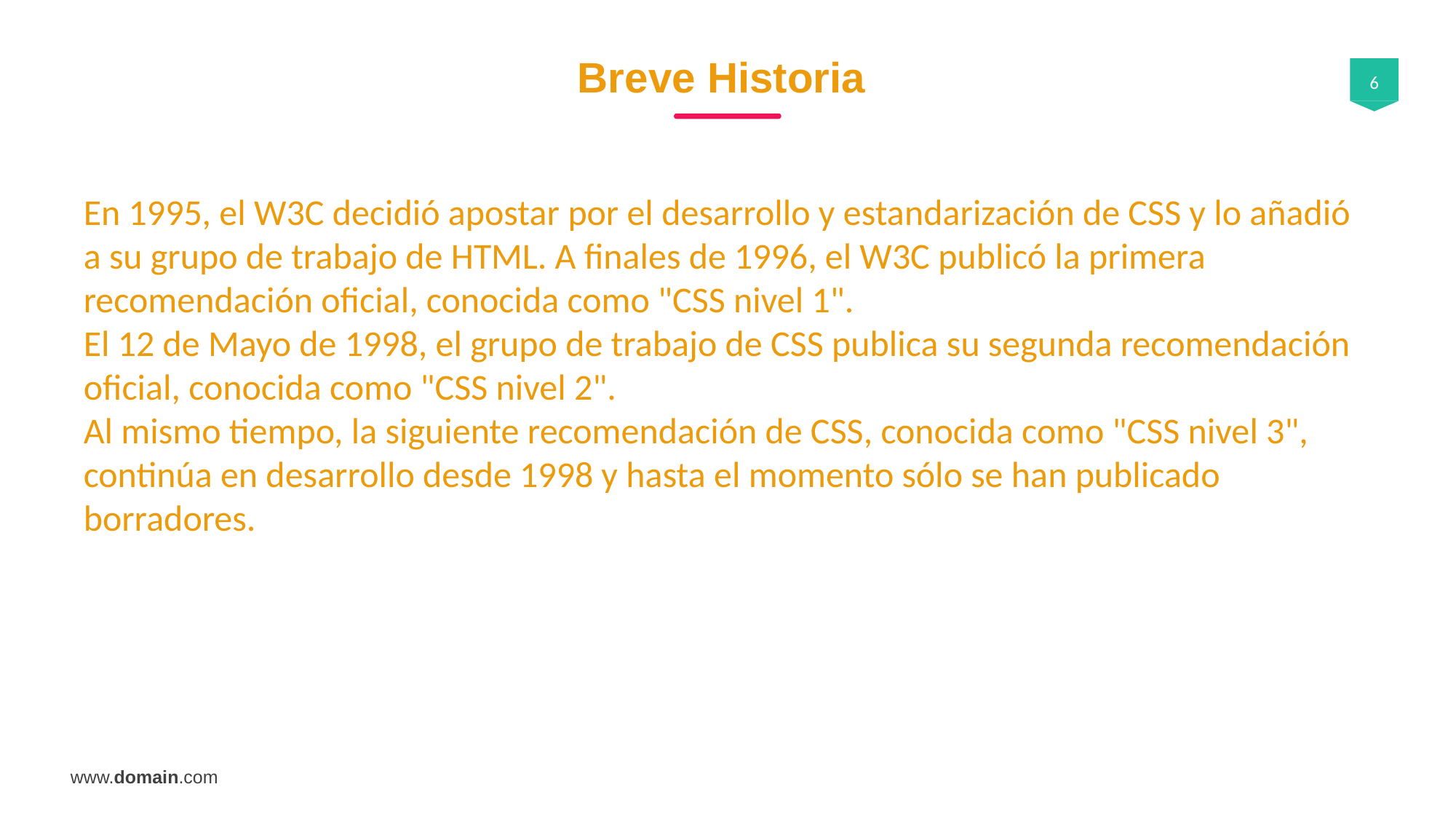

# Breve Historia
En 1995, el W3C decidió apostar por el desarrollo y estandarización de CSS y lo añadió a su grupo de trabajo de HTML. A finales de 1996, el W3C publicó la primera recomendación oficial, conocida como "CSS nivel 1".
El 12 de Mayo de 1998, el grupo de trabajo de CSS publica su segunda recomendación oficial, conocida como "CSS nivel 2".
Al mismo tiempo, la siguiente recomendación de CSS, conocida como "CSS nivel 3", continúa en desarrollo desde 1998 y hasta el momento sólo se han publicado borradores.